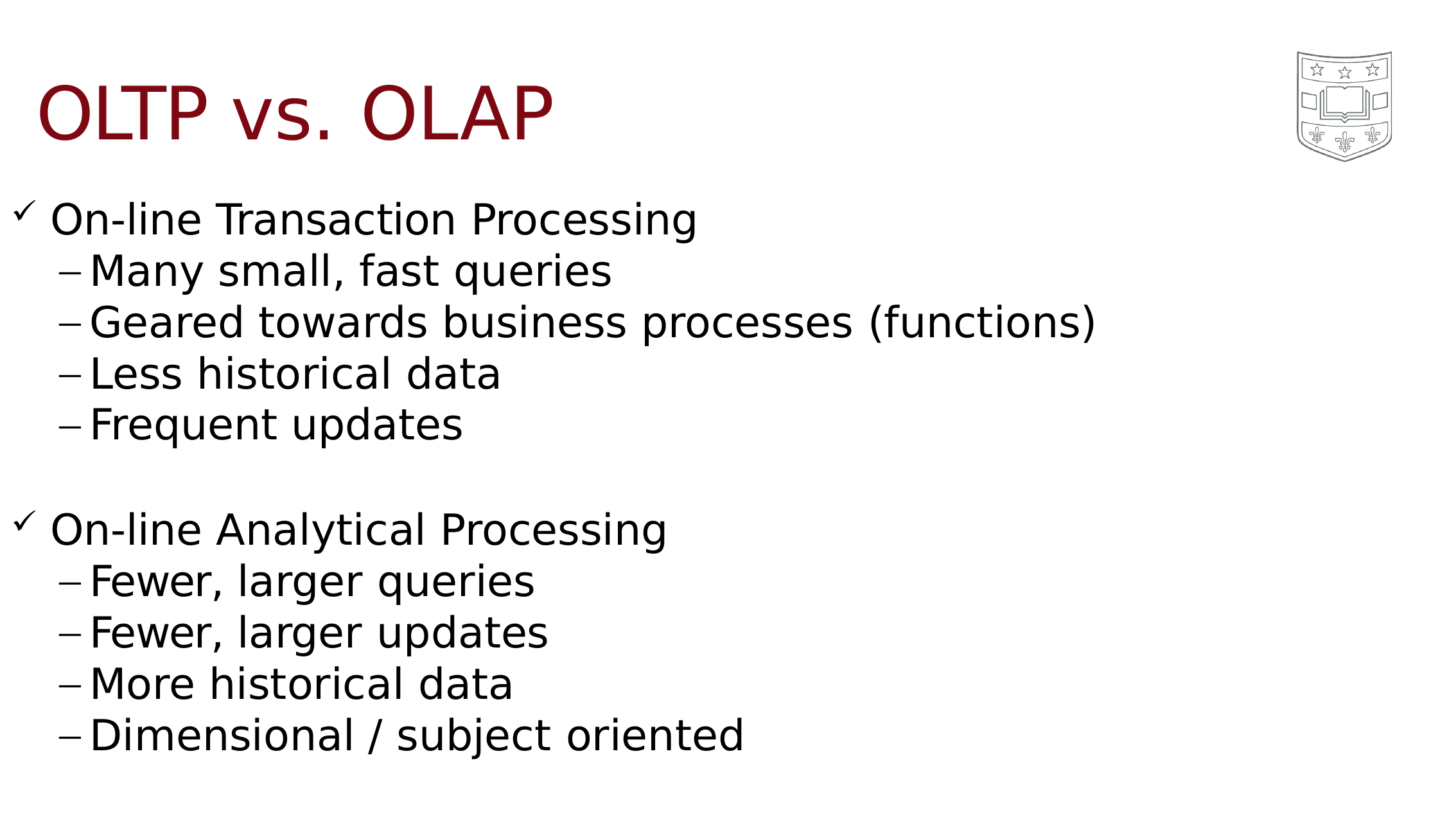

# OLTP vs. OLAP
On-line Transaction Processing
Many small, fast queries
Geared towards business processes (functions)
Less historical data
Frequent updates

On-line Analytical Processing
Fewer, larger queries
Fewer, larger updates
More historical data
Dimensional / subject oriented